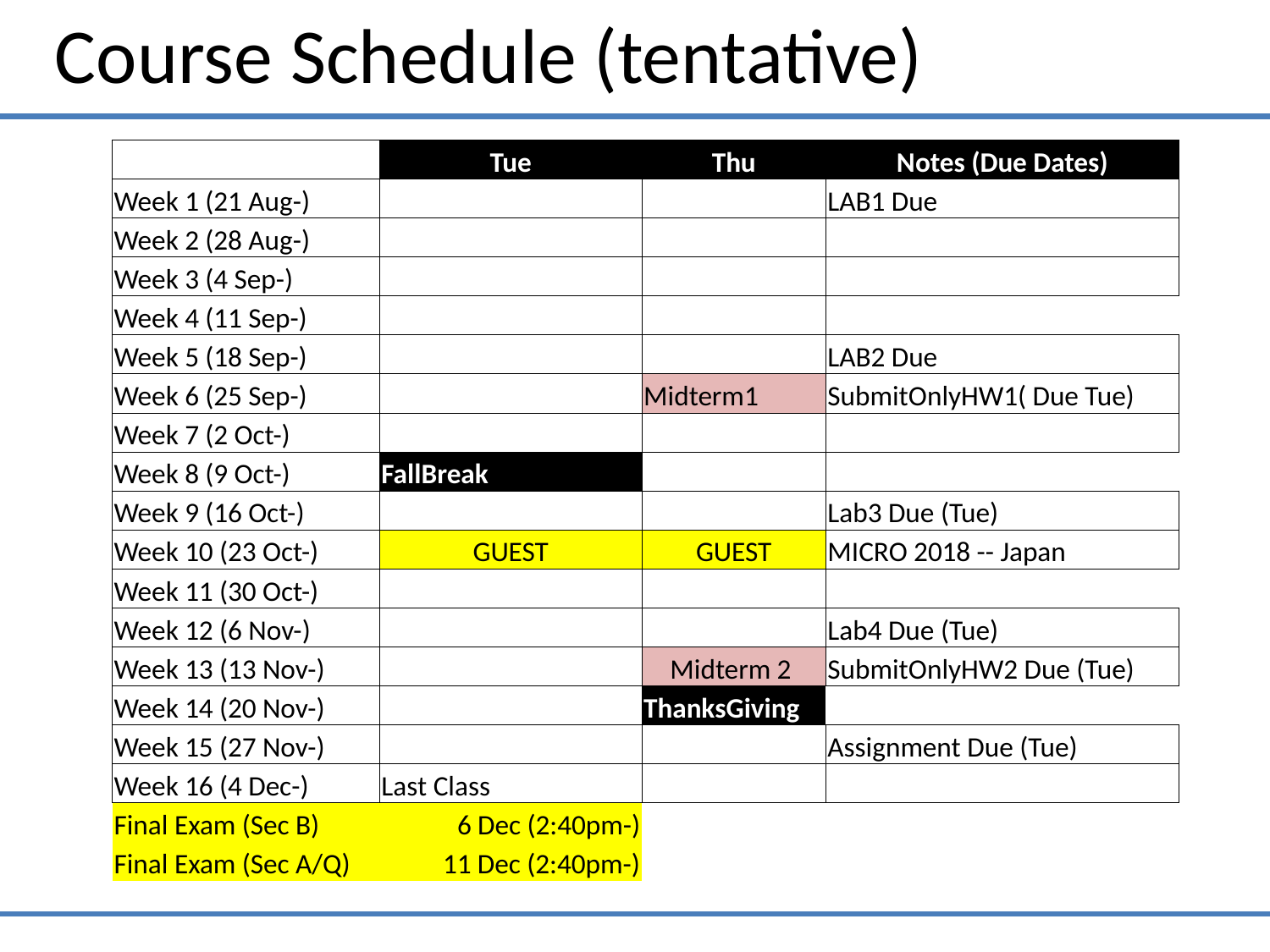

Course Schedule (tentative)
|  | Tue | Thu | Notes (Due Dates) |
| --- | --- | --- | --- |
| Week 1 (21 Aug-) |  |  | LAB1 Due |
| Week 2 (28 Aug-) |  |  |  |
| Week 3 (4 Sep-) |  |  |  |
| Week 4 (11 Sep-) |  |  |  |
| Week 5 (18 Sep-) |  |  | LAB2 Due |
| Week 6 (25 Sep-) |  | Midterm1 | SubmitOnlyHW1( Due Tue) |
| Week 7 (2 Oct-) |  |  |  |
| Week 8 (9 Oct-) | FallBreak |  |  |
| Week 9 (16 Oct-) |  |  | Lab3 Due (Tue) |
| Week 10 (23 Oct-) | GUEST | GUEST | MICRO 2018 -- Japan |
| Week 11 (30 Oct-) |  |  |  |
| Week 12 (6 Nov-) |  |  | Lab4 Due (Tue) |
| Week 13 (13 Nov-) |  | Midterm 2 | SubmitOnlyHW2 Due (Tue) |
| Week 14 (20 Nov-) |  | ThanksGiving |  |
| Week 15 (27 Nov-) |  |  | Assignment Due (Tue) |
| Week 16 (4 Dec-) | Last Class |  |  |
| Final Exam (Sec B) | 6 Dec (2:40pm-) |  |  |
| Final Exam (Sec A/Q) | 11 Dec (2:40pm-) |  |  |